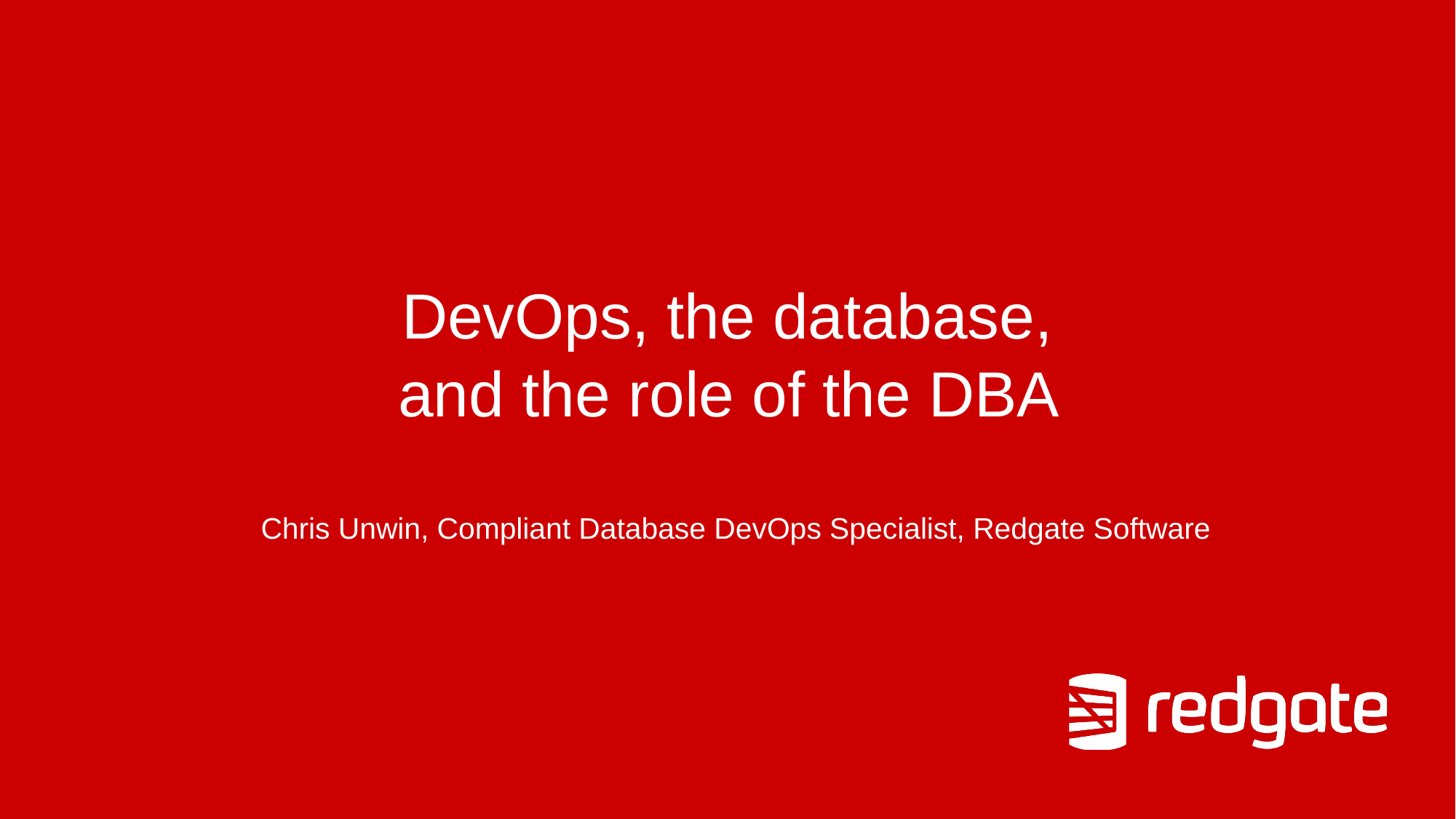

# DevOps, the database, and the role of the DBA Chris Unwin, Compliant Database DevOps Specialist, Redgate Software